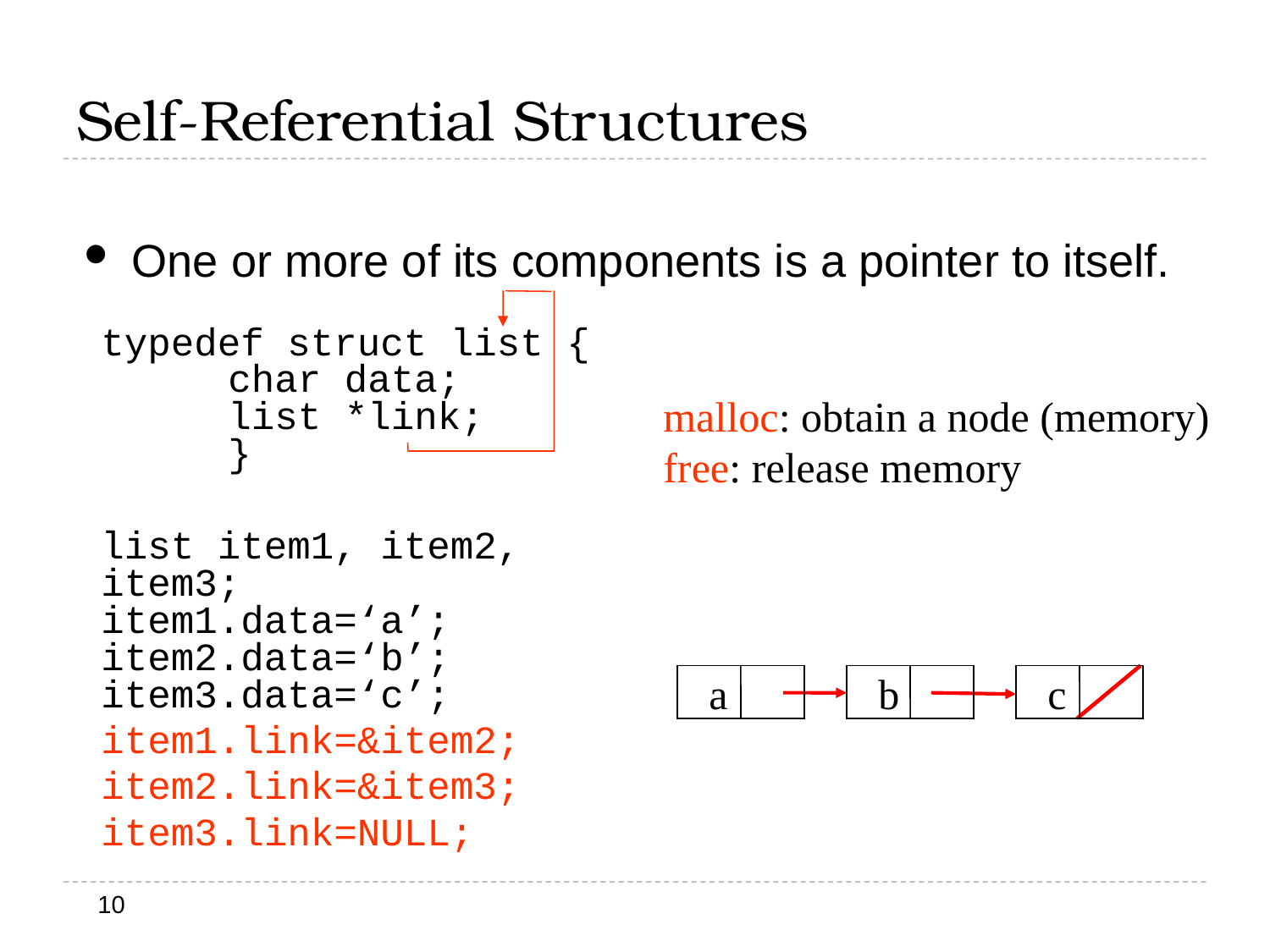

# Self-Referential Structures

One or more of its components is a pointer to itself.

typedef struct list {
	char data;
	list *link;
	}

list item1, item2, item3;
item1.data=‘a’;
item2.data=‘b’;
item3.data=‘c’;
item1.link=&item2;
item2.link=&item3;
item3.link=NULL;
malloc: obtain a node (memory)
free: release memory
a
b
c

10